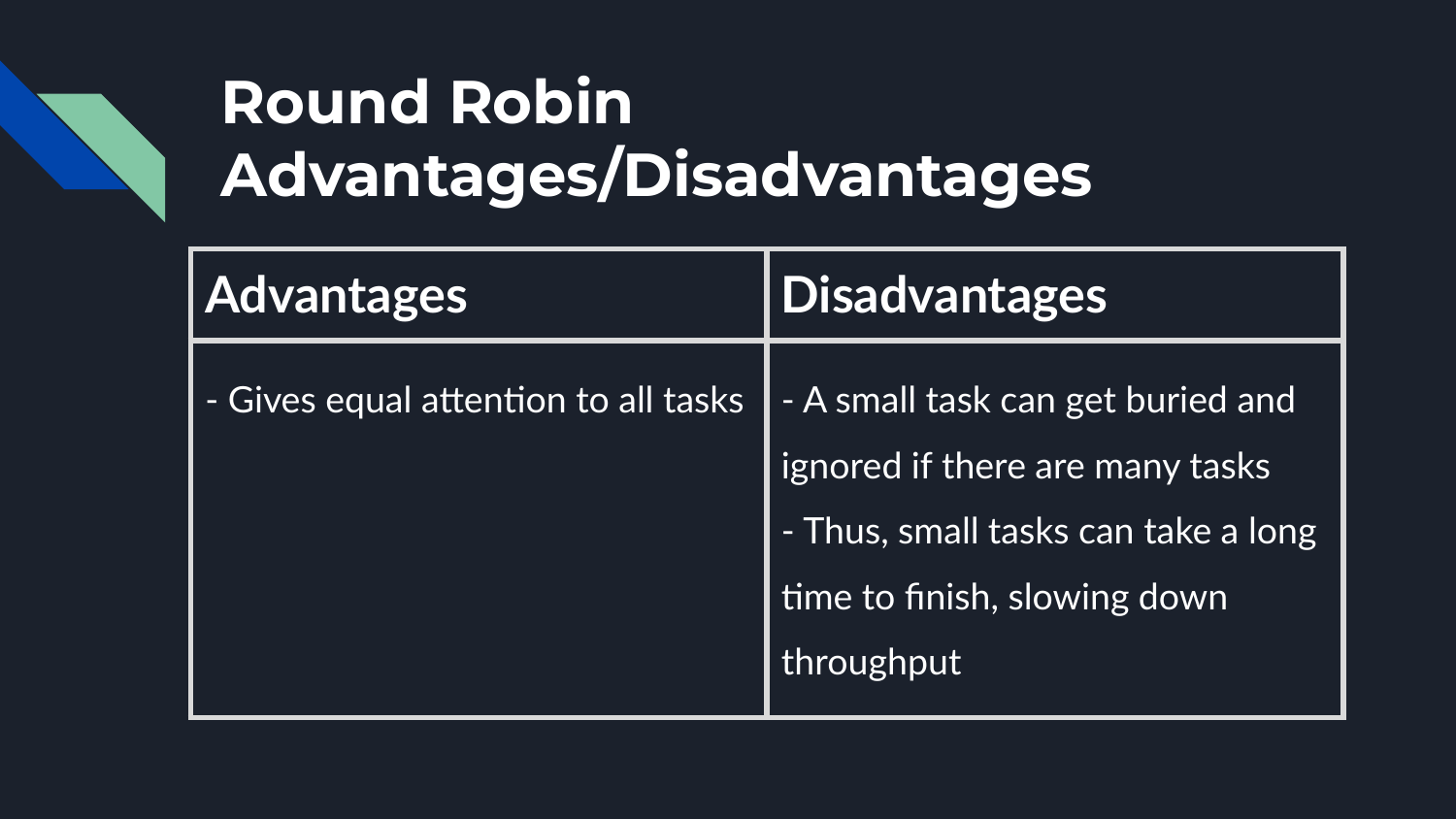

# Round Robin Advantages/Disadvantages
| Advantages | Disadvantages |
| --- | --- |
| - Gives equal attention to all tasks | - A small task can get buried and ignored if there are many tasks - Thus, small tasks can take a long time to finish, slowing down throughput |